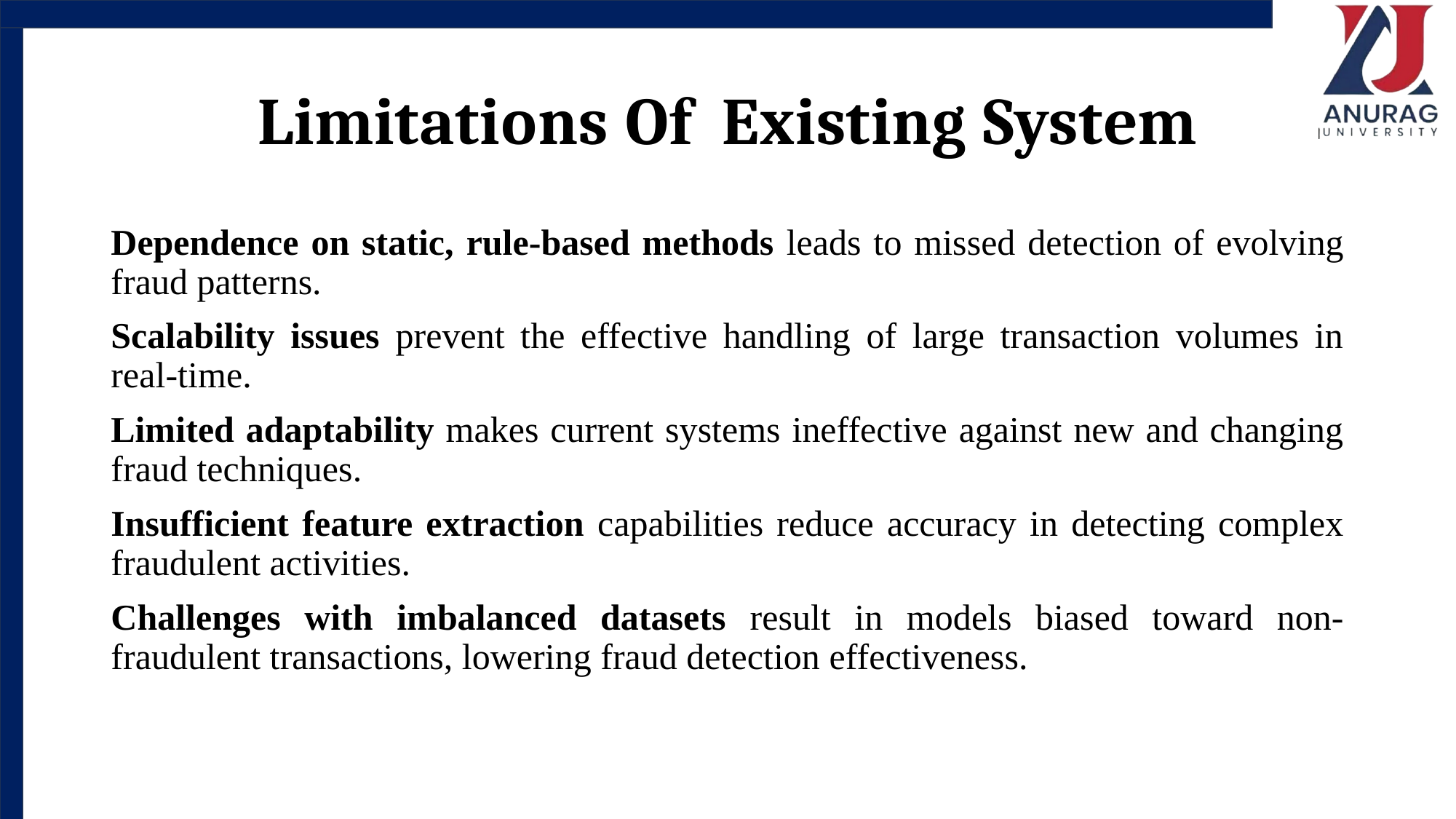

# Limitations Of  Existing System
Dependence on static, rule-based methods leads to missed detection of evolving fraud patterns.
Scalability issues prevent the effective handling of large transaction volumes in real-time.
Limited adaptability makes current systems ineffective against new and changing fraud techniques.
Insufficient feature extraction capabilities reduce accuracy in detecting complex fraudulent activities.
Challenges with imbalanced datasets result in models biased toward non-fraudulent transactions, lowering fraud detection effectiveness.